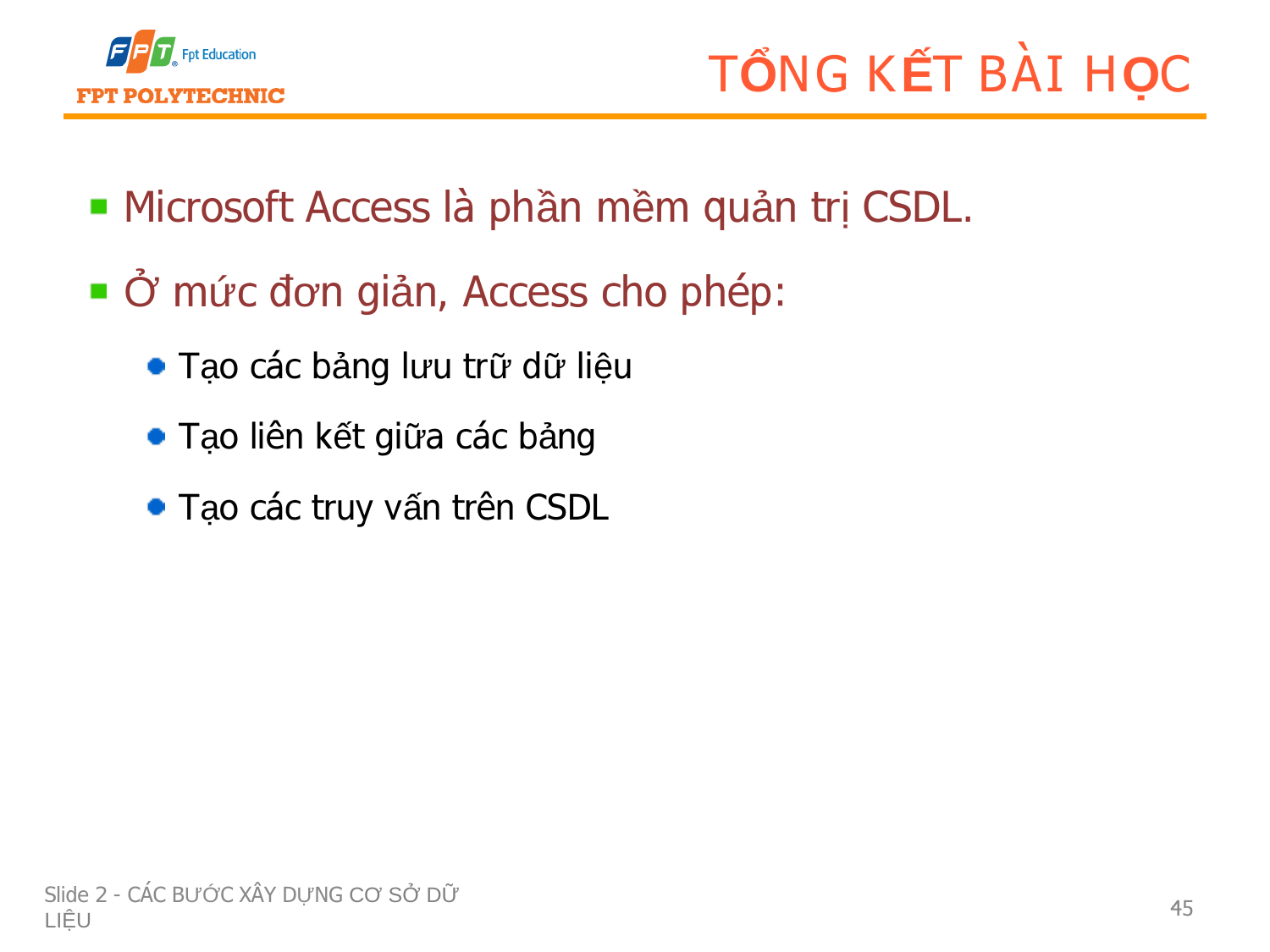

# Tổng kết bài học
Microsoft Access là phần mềm quản trị CSDL.
Ở mức đơn giản, Access cho phép:
Tạo các bảng lưu trữ dữ liệu
Tạo liên kết giữa các bảng
Tạo các truy vấn trên CSDL
Slide 2 - CÁC BƯỚC XÂY DỰNG CƠ SỞ DỮ LIỆU
45